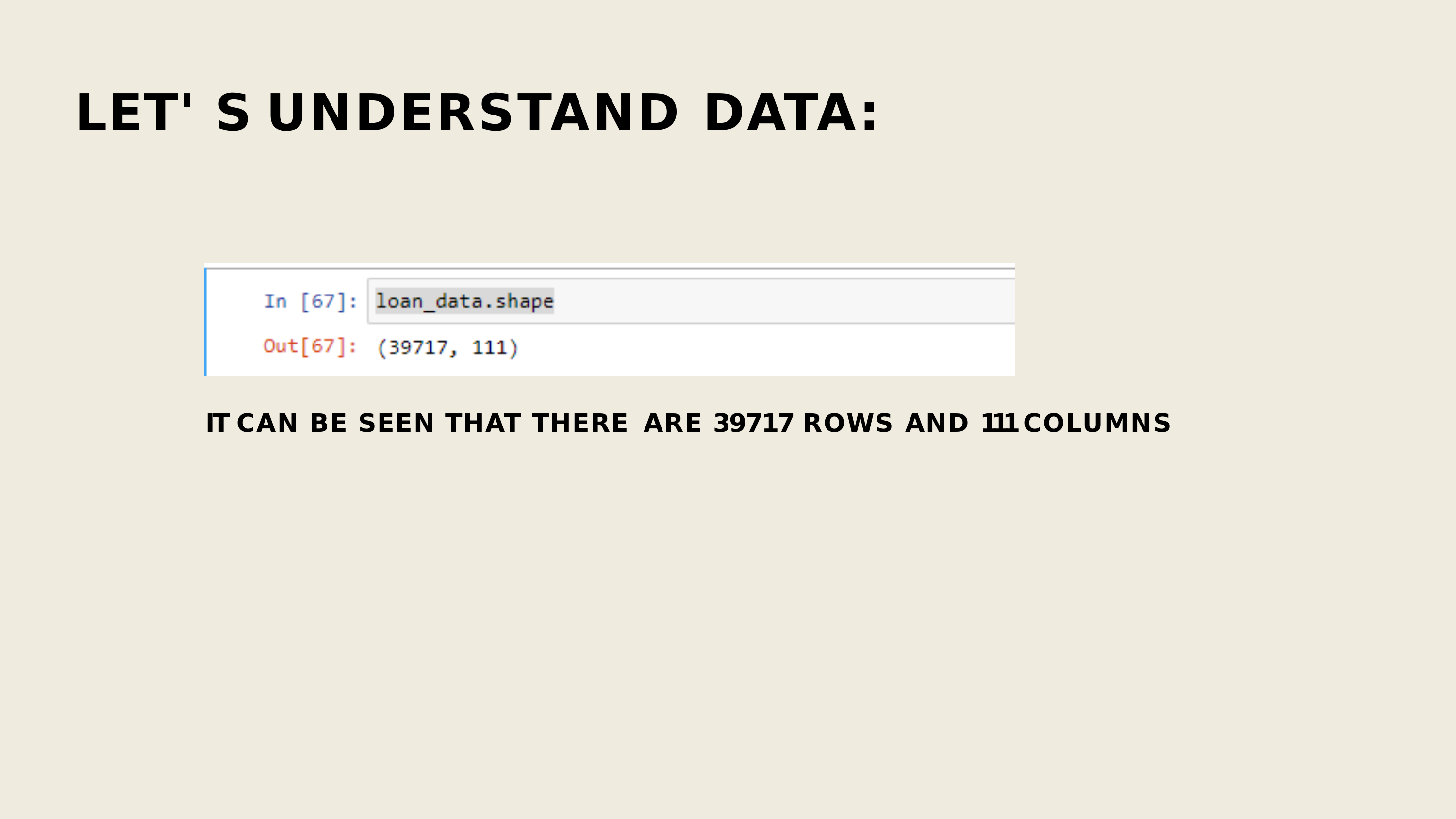

# LET' S UNDERSTAND DATA:

IT CAN BE SEEN THAT THERE ARE 39717 ROWS AND 111 COLUMNS